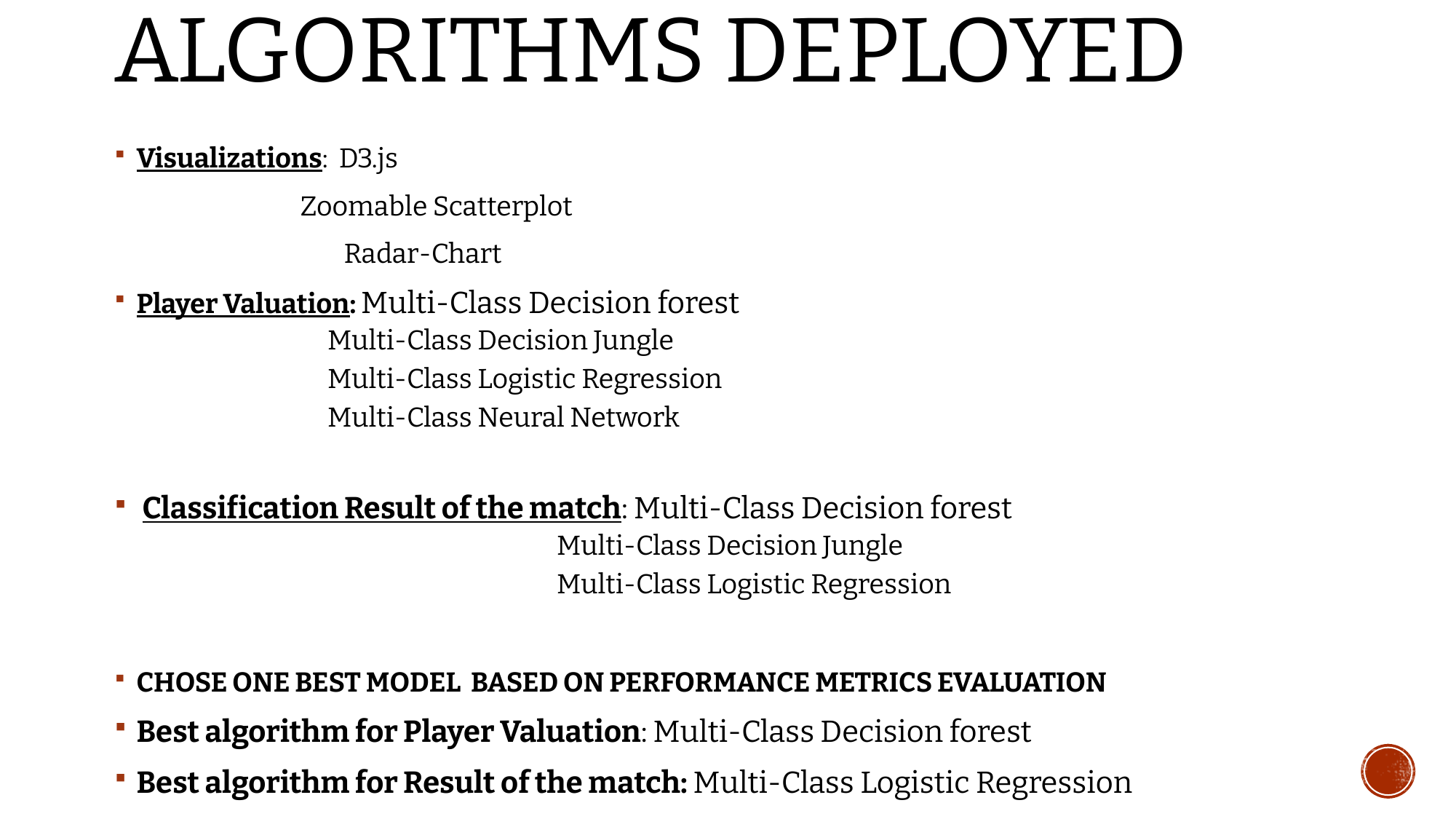

# Algorithms DEPLOYED

Visualizations:  D3.js
                                  Zoomable Scatterplot
		  Radar-Chart
Player Valuation: Multi-Class Decision forest
                                 Multi-Class Decision Jungle
                                 Multi-Class Logistic Regression
                                 Multi-Class Neural Network

 Classification Result of the match: Multi-Class Decision forest
                                                                           Multi-Class Decision Jungle
                                                                           Multi-Class Logistic Regression

CHOSE ONE BEST MODEL  BASED ON PERFORMANCE METRICS EVALUATION
Best algorithm for Player Valuation: Multi-Class Decision forest
Best algorithm for Result of the match: Multi-Class Logistic Regression